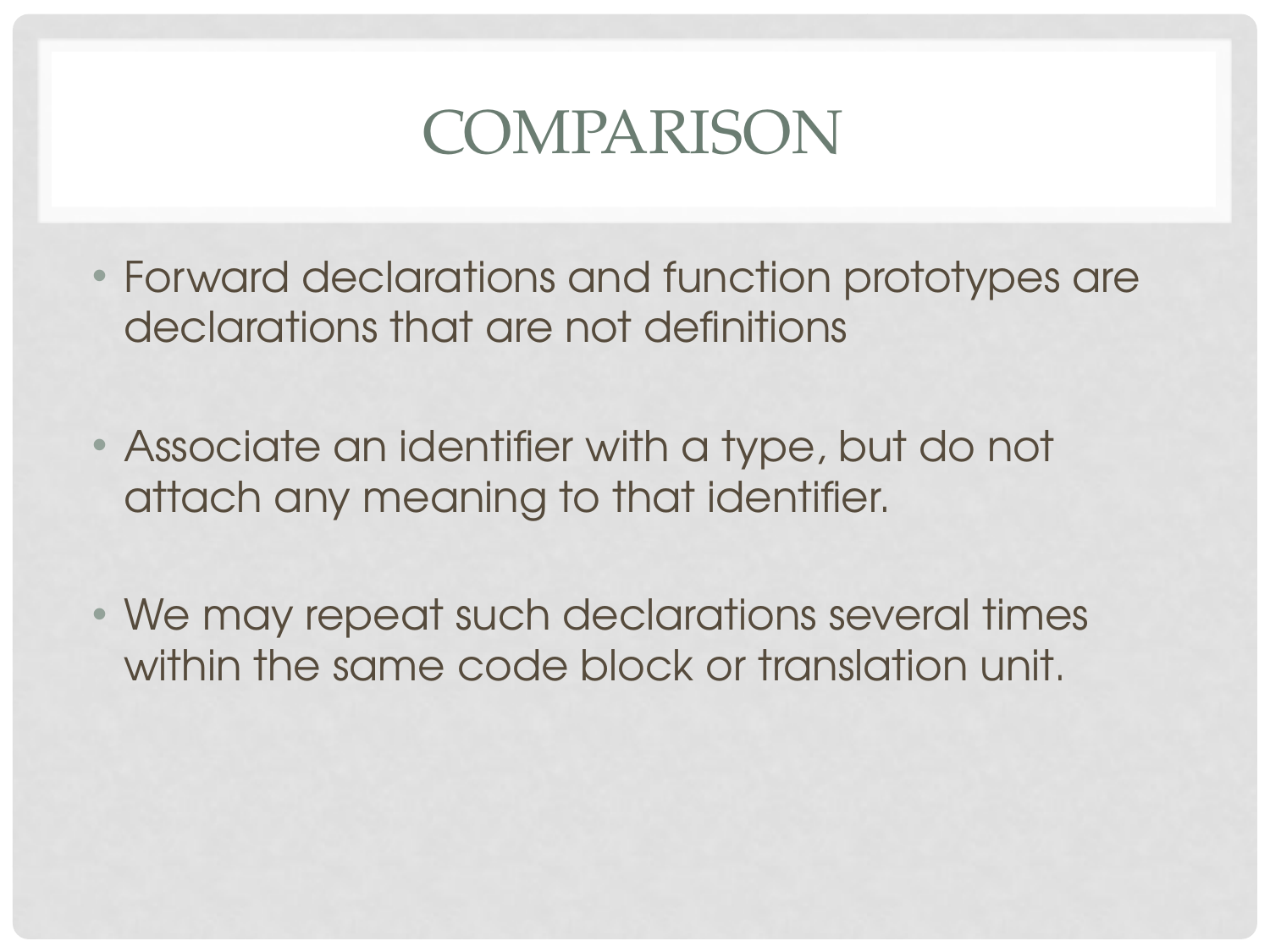

# comparison
Forward declarations and function prototypes are declarations that are not definitions

Associate an identifier with a type, but do not attach any meaning to that identifier.

We may repeat such declarations several times within the same code block or translation unit.